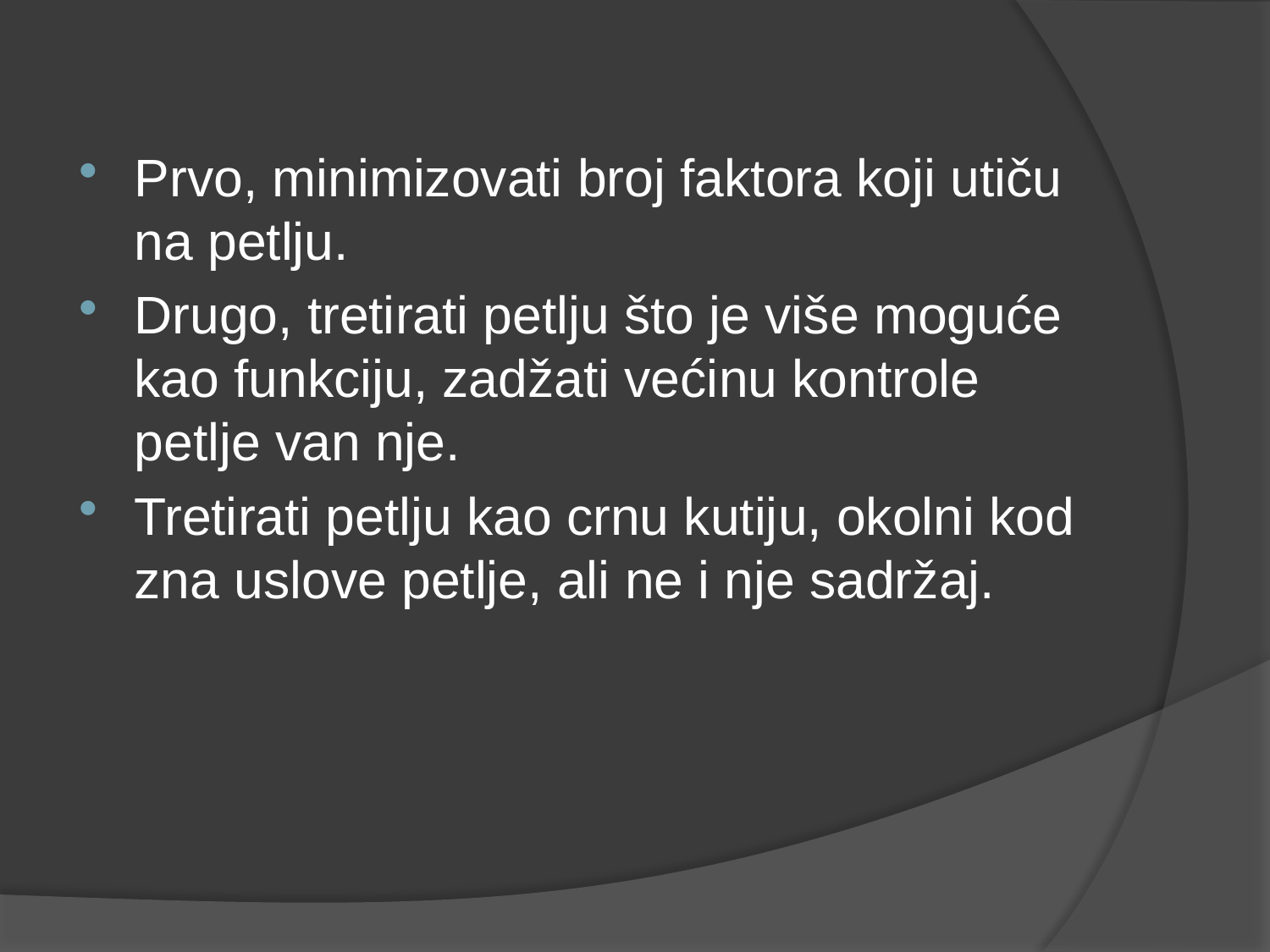

Prvo, minimizovati broj faktora koji utiču na petlju.
Drugo, tretirati petlju što je više moguće kao funkciju, zadžati većinu kontrole petlje van nje.
Tretirati petlju kao crnu kutiju, okolni kod zna uslove petlje, ali ne i nje sadržaj.